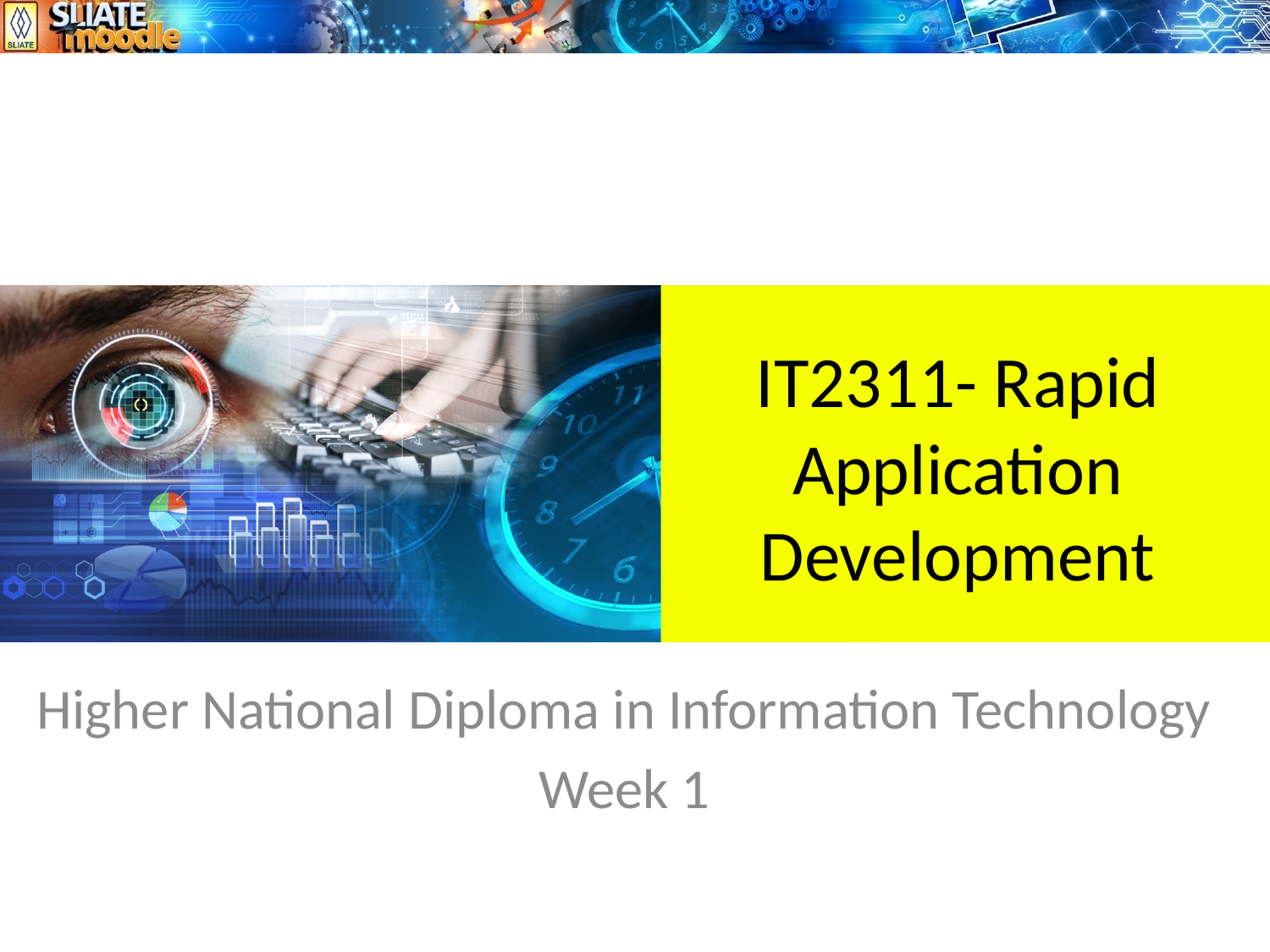

# IT2311- Rapid Application Development
Higher National Diploma in Information Technology
Week 1